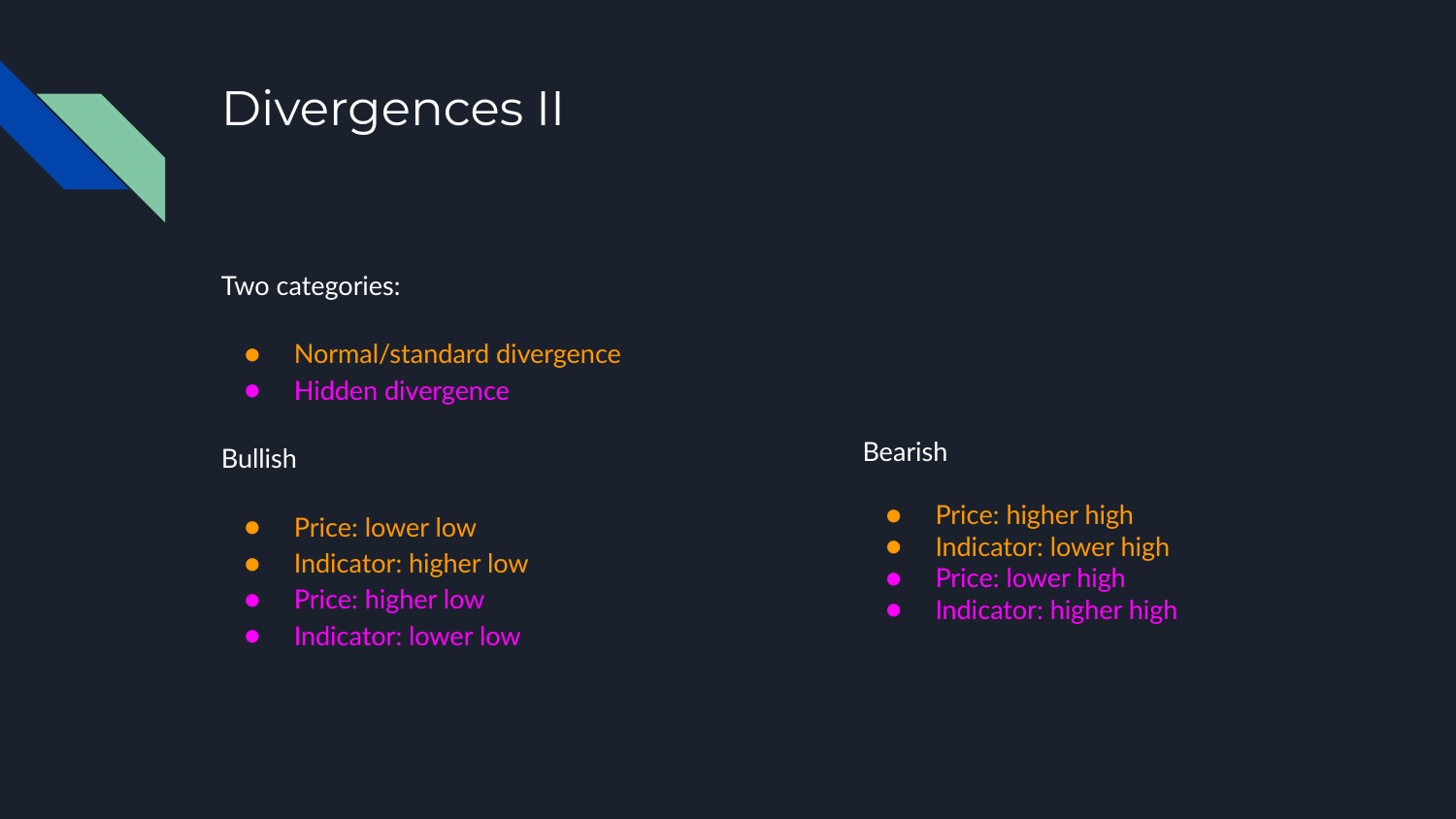

# Divergences II
Two categories:
Normal/standard divergence
Hidden divergence
Bullish
Price: lower low
Indicator: higher low
Price: higher low
Indicator: lower low

Bearish

Price: higher high
Indicator: lower high
Price: lower high
Indicator: higher high